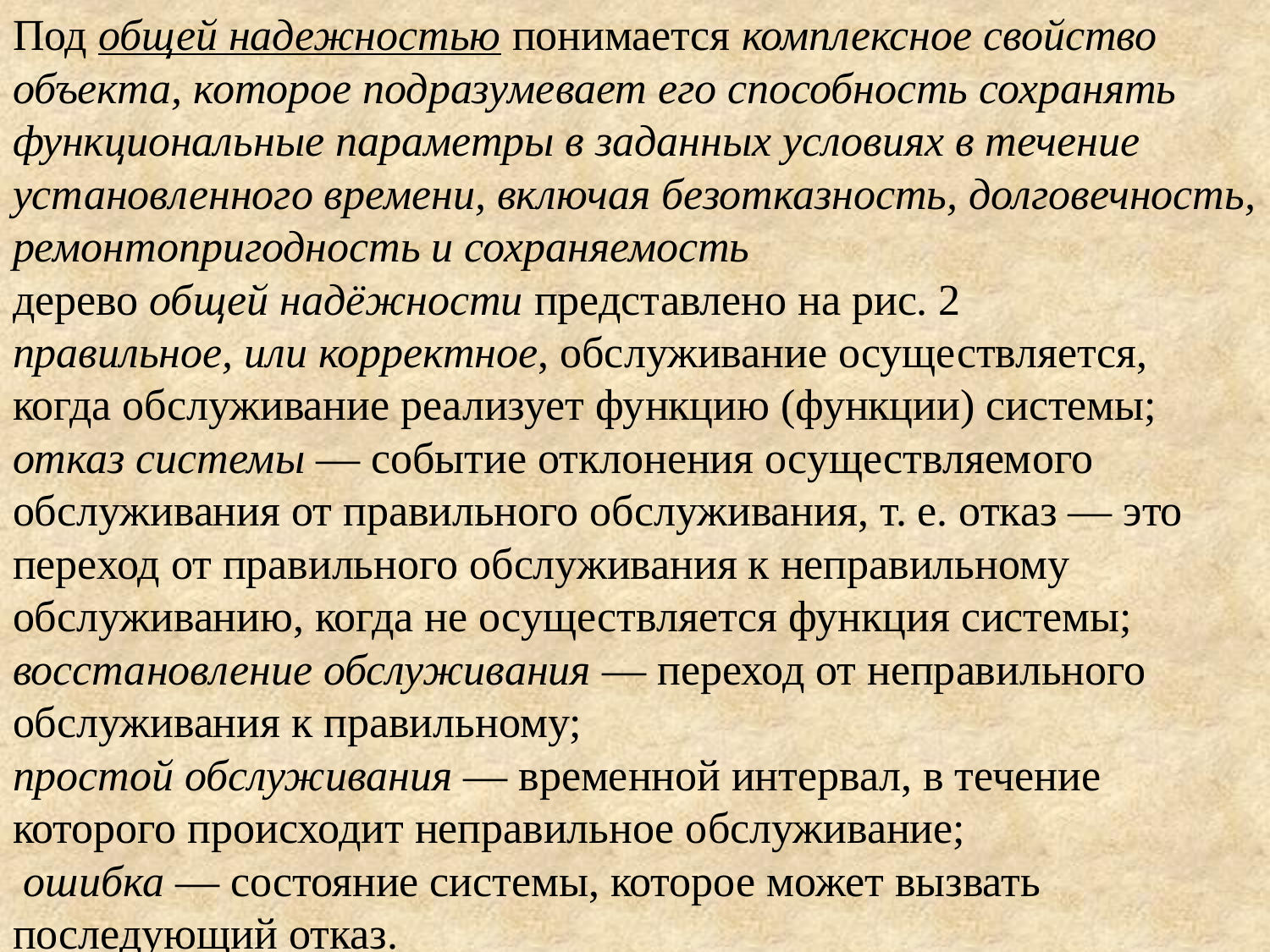

Под общей надежностью понимается комплексное свойство объекта, которое подразумевает его способность сохранять функциональные параметры в заданных условиях в течение установленного времени, включая безотказность, долговечность, ремонтопригодность и сохраняемость
дерево общей надёжности представлено на рис. 2
правильное, или корректное, обслуживание осуществляется, когда обслуживание реализует функцию (функции) системы;
отказ системы — событие отклонения осуществляемого обслуживания от правильного обслуживания, т. е. отказ — это переход от правильного обслуживания к неправильному обслуживанию, когда не осуществляется функция системы;
восстановление обслуживания — переход от неправильного обслуживания к правильному;
простой обслуживания — временной интервал, в течение которого происходит неправильное обслуживание;
 ошибка — состояние системы, которое может вызвать последующий отказ.